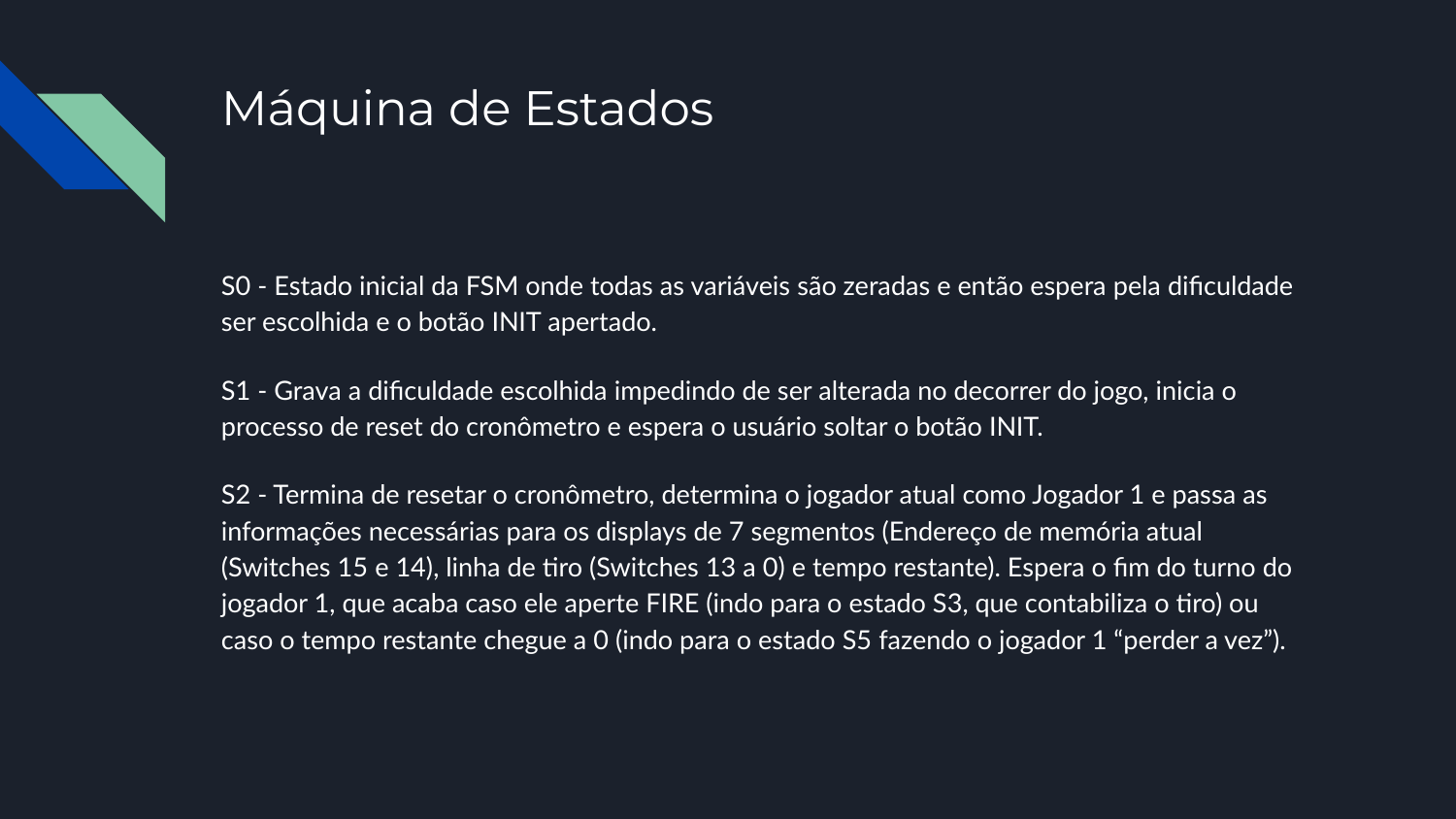

# Máquina de Estados
S0 - Estado inicial da FSM onde todas as variáveis são zeradas e então espera pela dificuldade ser escolhida e o botão INIT apertado.
S1 - Grava a dificuldade escolhida impedindo de ser alterada no decorrer do jogo, inicia o processo de reset do cronômetro e espera o usuário soltar o botão INIT.
S2 - Termina de resetar o cronômetro, determina o jogador atual como Jogador 1 e passa as informações necessárias para os displays de 7 segmentos (Endereço de memória atual (Switches 15 e 14), linha de tiro (Switches 13 a 0) e tempo restante). Espera o fim do turno do jogador 1, que acaba caso ele aperte FIRE (indo para o estado S3, que contabiliza o tiro) ou caso o tempo restante chegue a 0 (indo para o estado S5 fazendo o jogador 1 “perder a vez”).